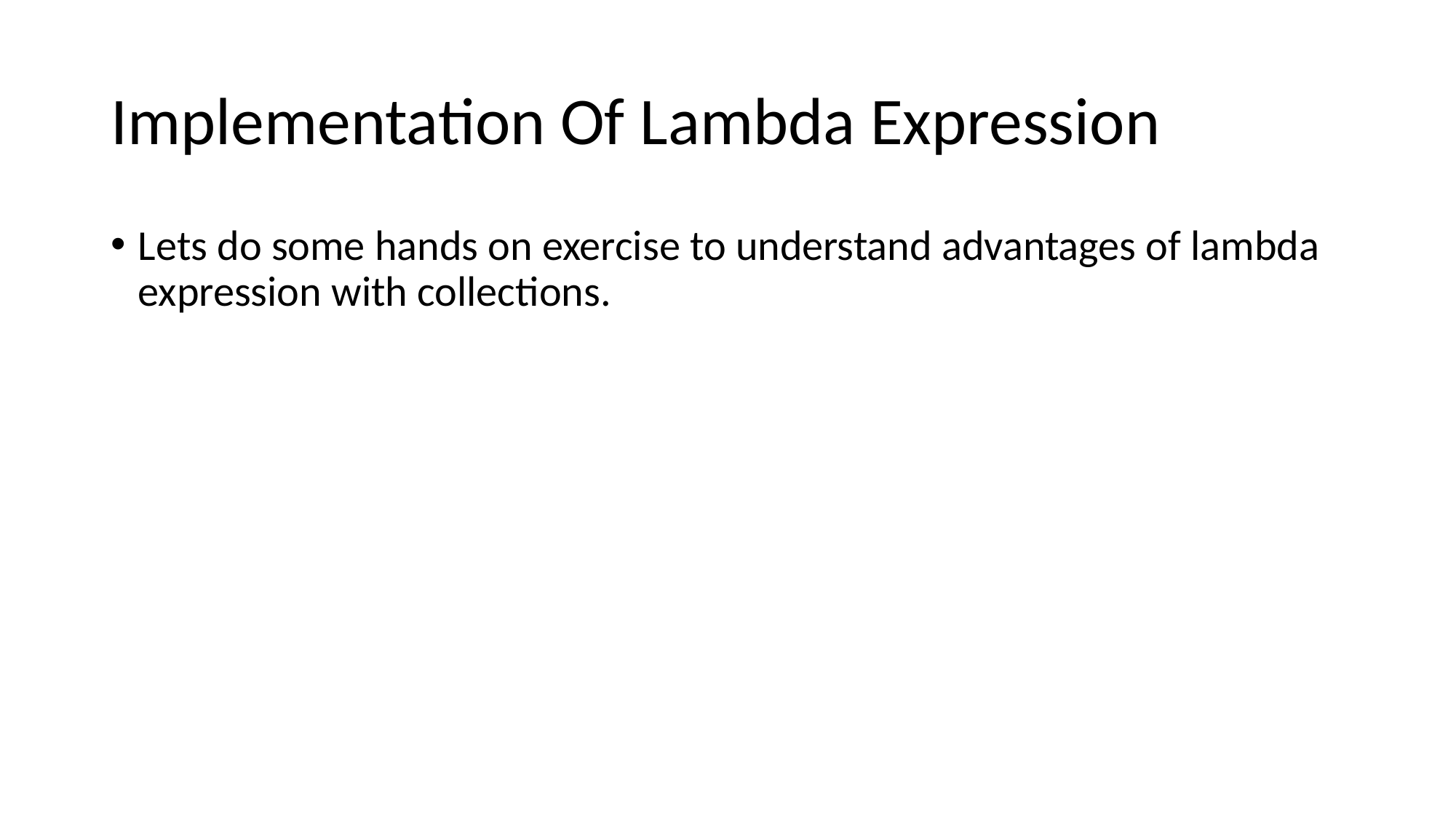

# Implementation Of Lambda Expression
Lets do some hands on exercise to understand advantages of lambda expression with collections.